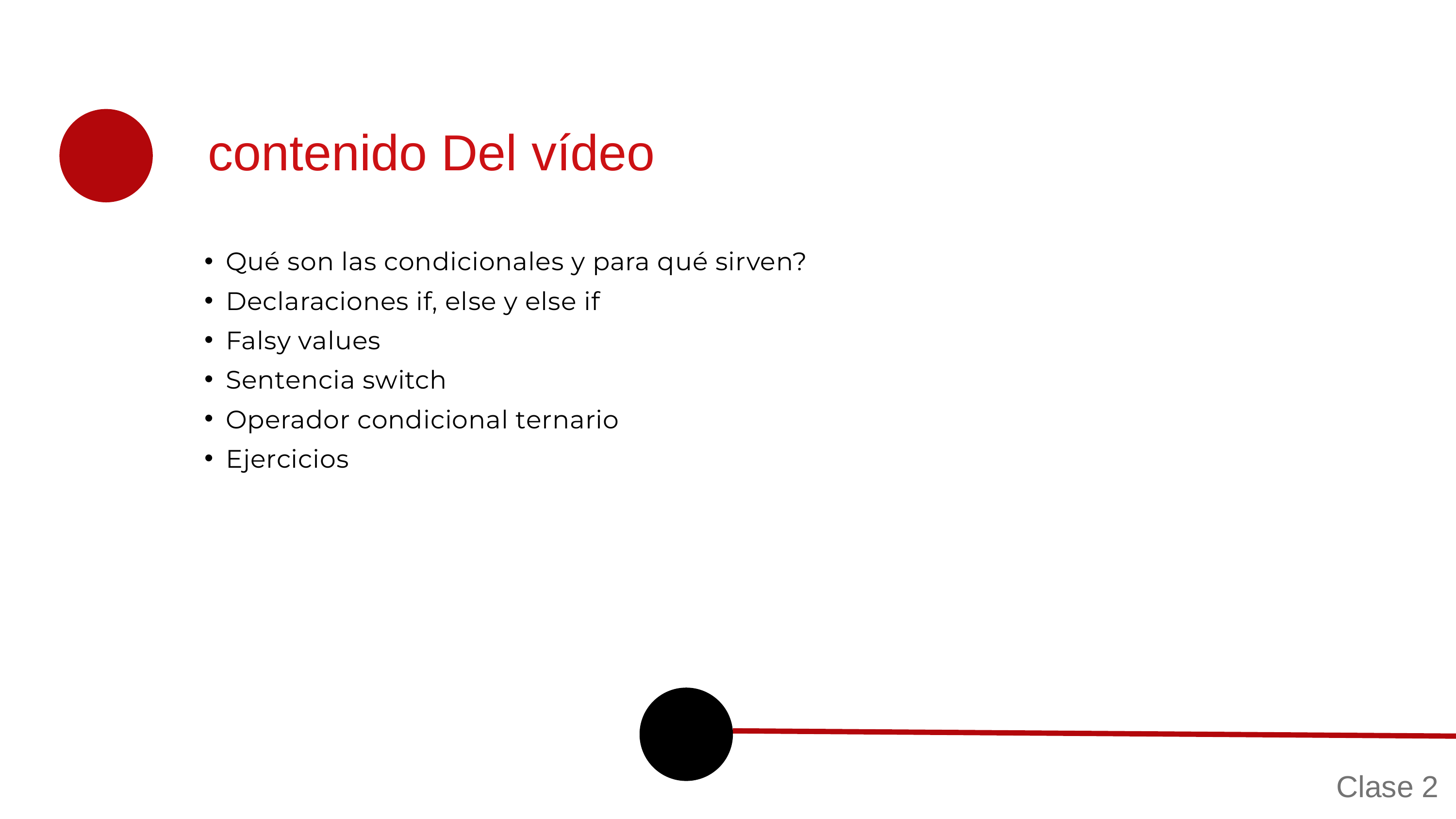

contenido Del vídeo
Qué son las condicionales y para qué sirven?
Declaraciones if, else y else if
Falsy values
Sentencia switch
Operador condicional ternario
Ejercicios

Clase 2